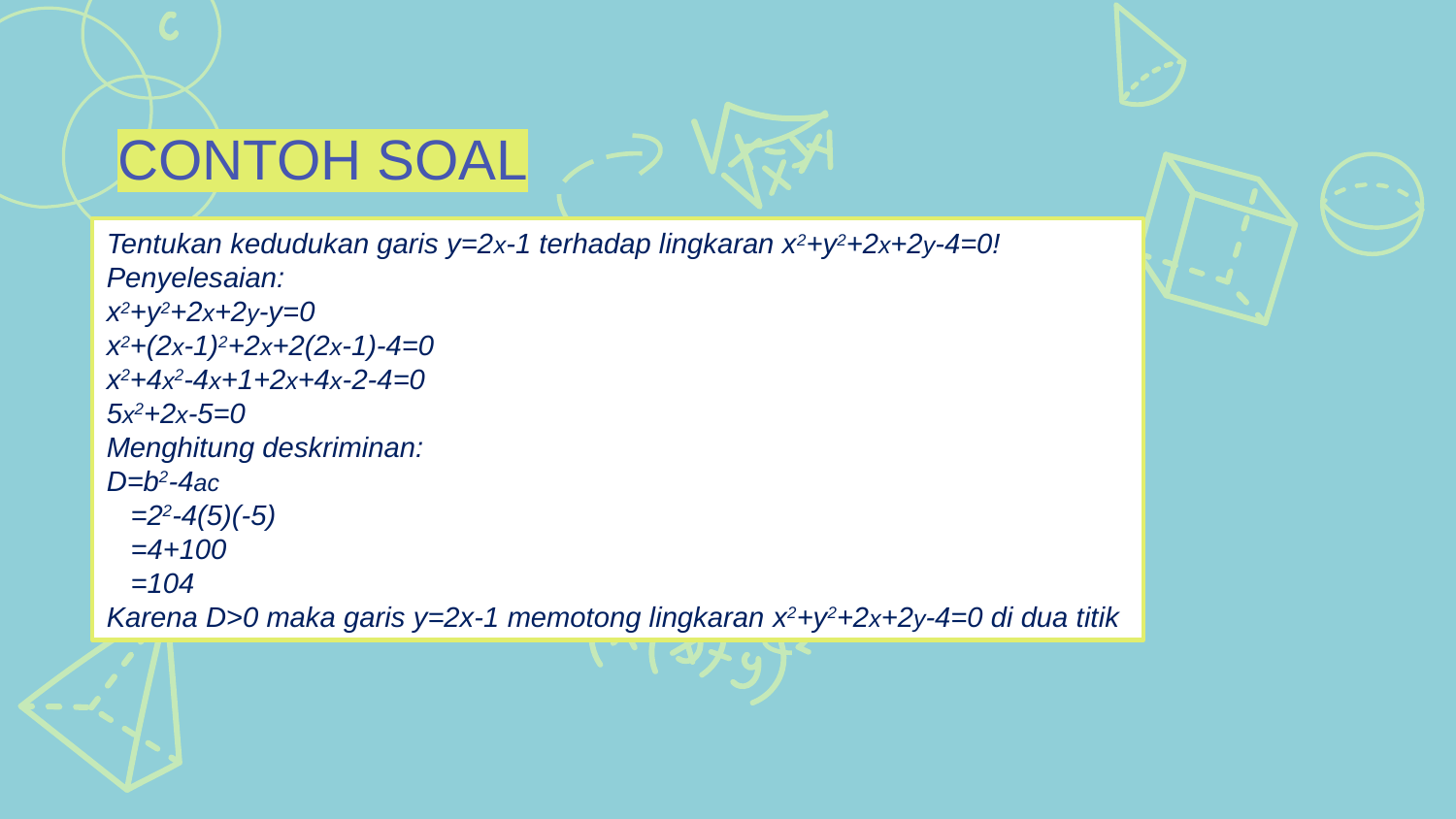

CONTOH SOAL

Tentukan kedudukan garis y=2x-1 terhadap lingkaran x2+y2+2x+2y-4=0!
Penyelesaian:
x2+y2+2x+2y-y=0
x2+(2x-1)2+2x+2(2x-1)-4=0
x2+4x2-4x+1+2x+4x-2-4=0
5x2+2x-5=0
Menghitung deskriminan:
D=b2-4ac
   =22-4(5)(-5)
   =4+100
   =104
Karena D>0 maka garis y=2x-1 memotong lingkaran x2+y2+2x+2y-4=0 di dua titik